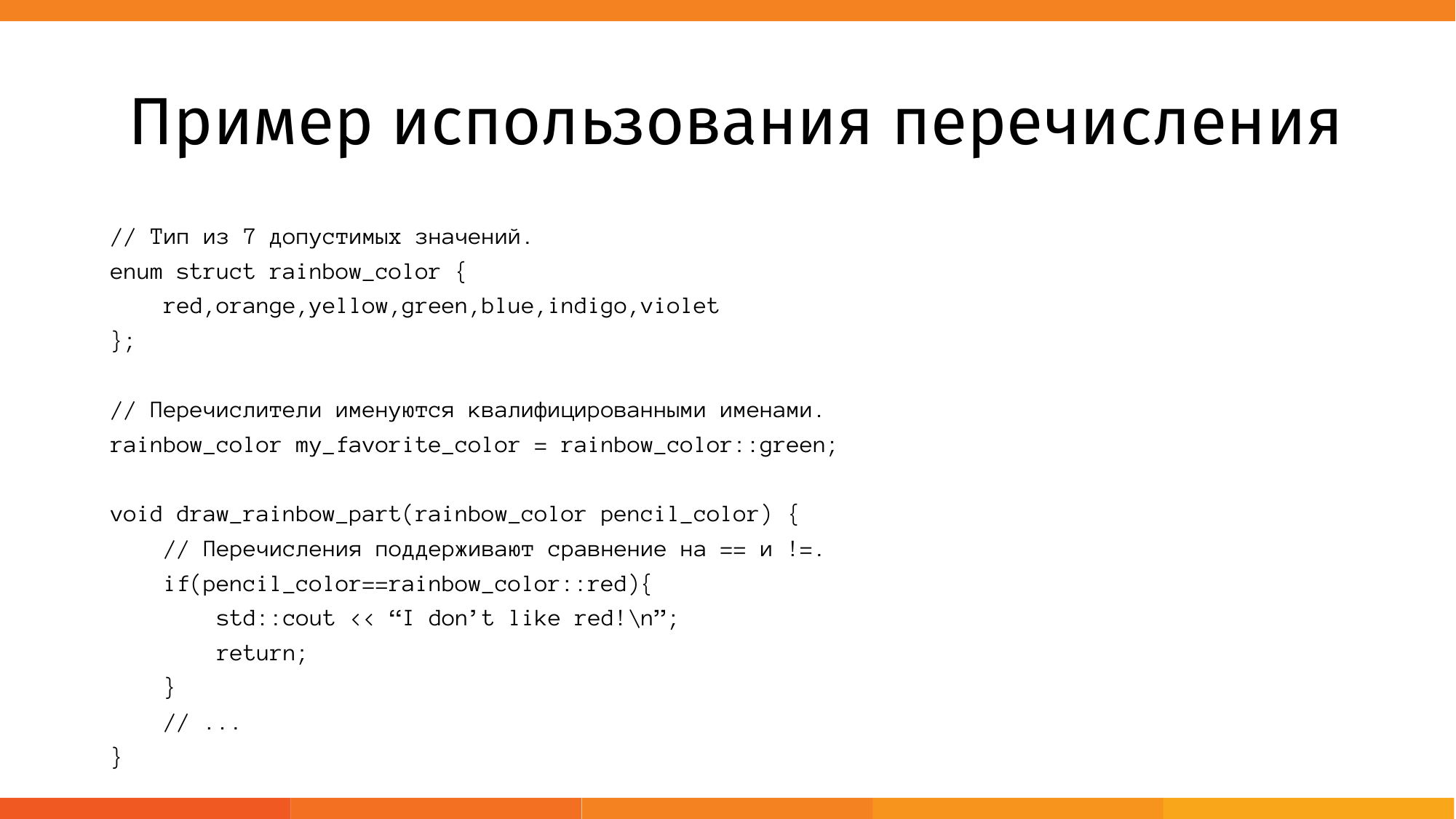

# Пример использования перечисления
// Тип из 7 допустимых значений.
enum struct rainbow_color {
    red,orange,yellow,green,blue,indigo,violet
};

// Перечислители именуются квалифицированными именами.
rainbow_color my_favorite_color = rainbow_color::green;

void draw_rainbow_part(rainbow_color pencil_color) {
    // Перечисления поддерживают сравнение на == и !=.
    if(pencil_color==rainbow_color::red){
        std::cout << “I don’t like red!\n”;
        return;
    }
    // ...
}